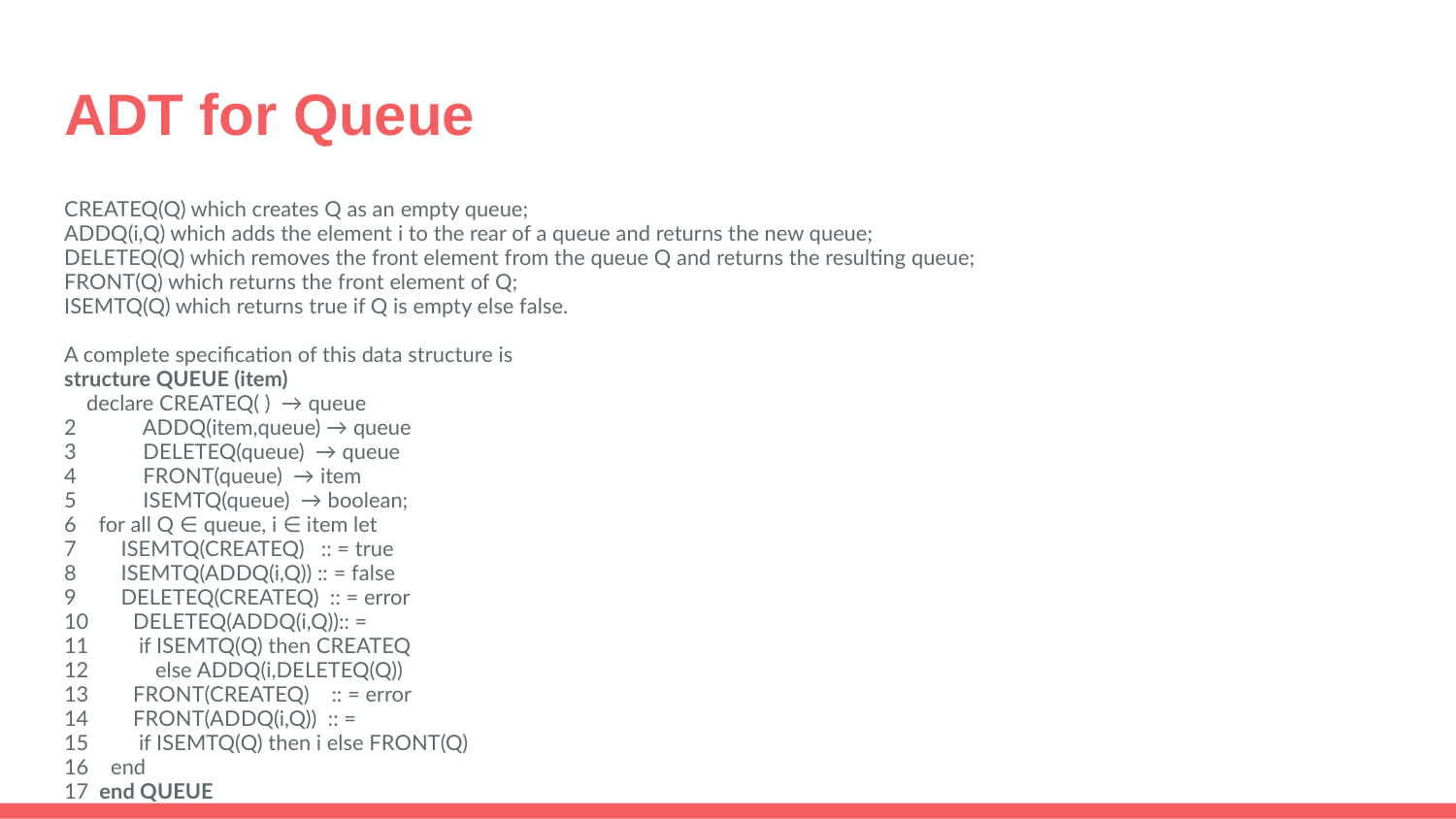

# ADT for Queue
CREATEQ(Q) which creates Q as an empty queue;
ADDQ(i,Q) which adds the element i to the rear of a queue and returns the new queue;
DELETEQ(Q) which removes the front element from the queue Q and returns the resulting queue;
FRONT(Q) which returns the front element of Q;
ISEMTQ(Q) which returns true if Q is empty else false.

A complete specification of this data structure is
structure QUEUE (item)
    declare CREATEQ( )  → queue
2            ADDQ(item,queue) → queue
3            DELETEQ(queue)  → queue
4            FRONT(queue)  → item
5            ISEMTQ(queue)  → boolean;
6    for all Q ∈ queue, i ∈ item let
7        ISEMTQ(CREATEQ)   :: = true
8        ISEMTQ(ADDQ(i,Q)) :: = false
9        DELETEQ(CREATEQ)  :: = error
10        DELETEQ(ADDQ(i,Q)):: =
11         if ISEMTQ(Q) then CREATEQ
12            else ADDQ(i,DELETEQ(Q))
13        FRONT(CREATEQ)    :: = error
14        FRONT(ADDQ(i,Q))  :: =
15         if ISEMTQ(Q) then i else FRONT(Q)
16    end
17  end QUEUE